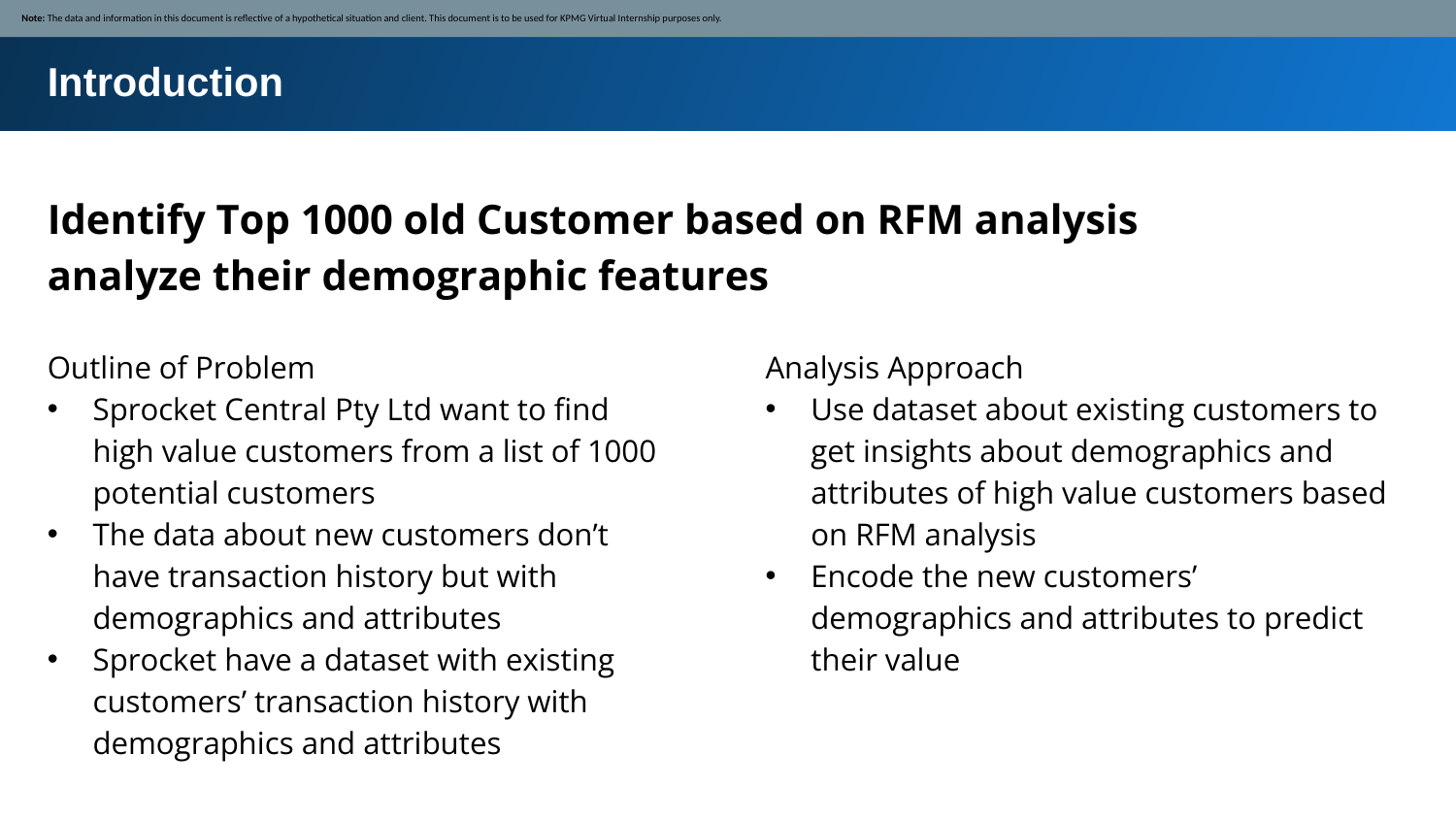

Note: The data and information in this document is reflective of a hypothetical situation and client. This document is to be used for KPMG Virtual Internship purposes only.
Introduction
Identify Top 1000 old Customer based on RFM analysis
analyze their demographic features
Outline of Problem
Sprocket Central Pty Ltd want to find high value customers from a list of 1000 potential customers
The data about new customers don’t have transaction history but with demographics and attributes
Sprocket have a dataset with existing customers’ transaction history with demographics and attributes
Analysis Approach
Use dataset about existing customers to get insights about demographics and attributes of high value customers based on RFM analysis
Encode the new customers’ demographics and attributes to predict their value